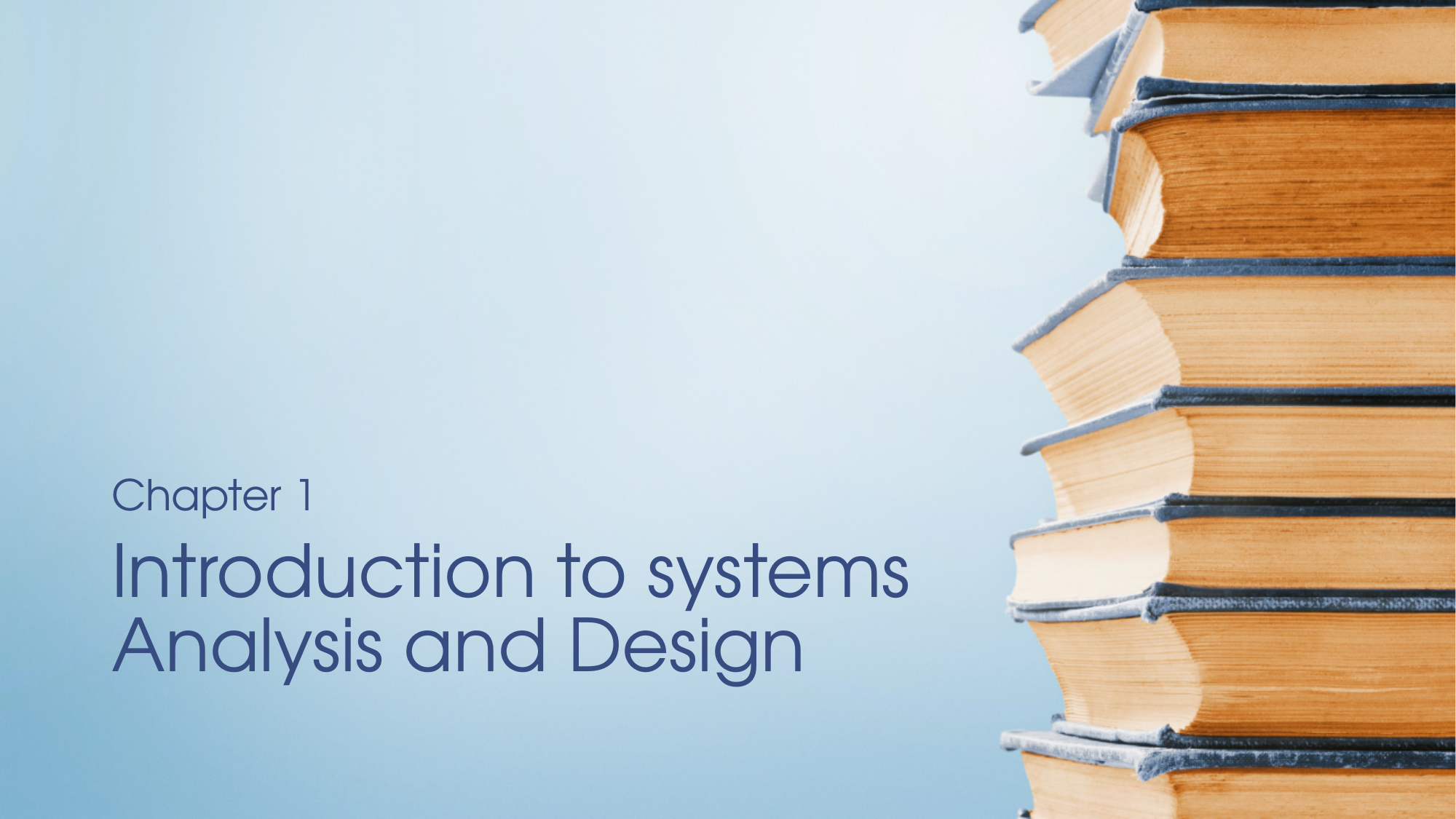

Chapter 1
# Introduction to systems Analysis and Design